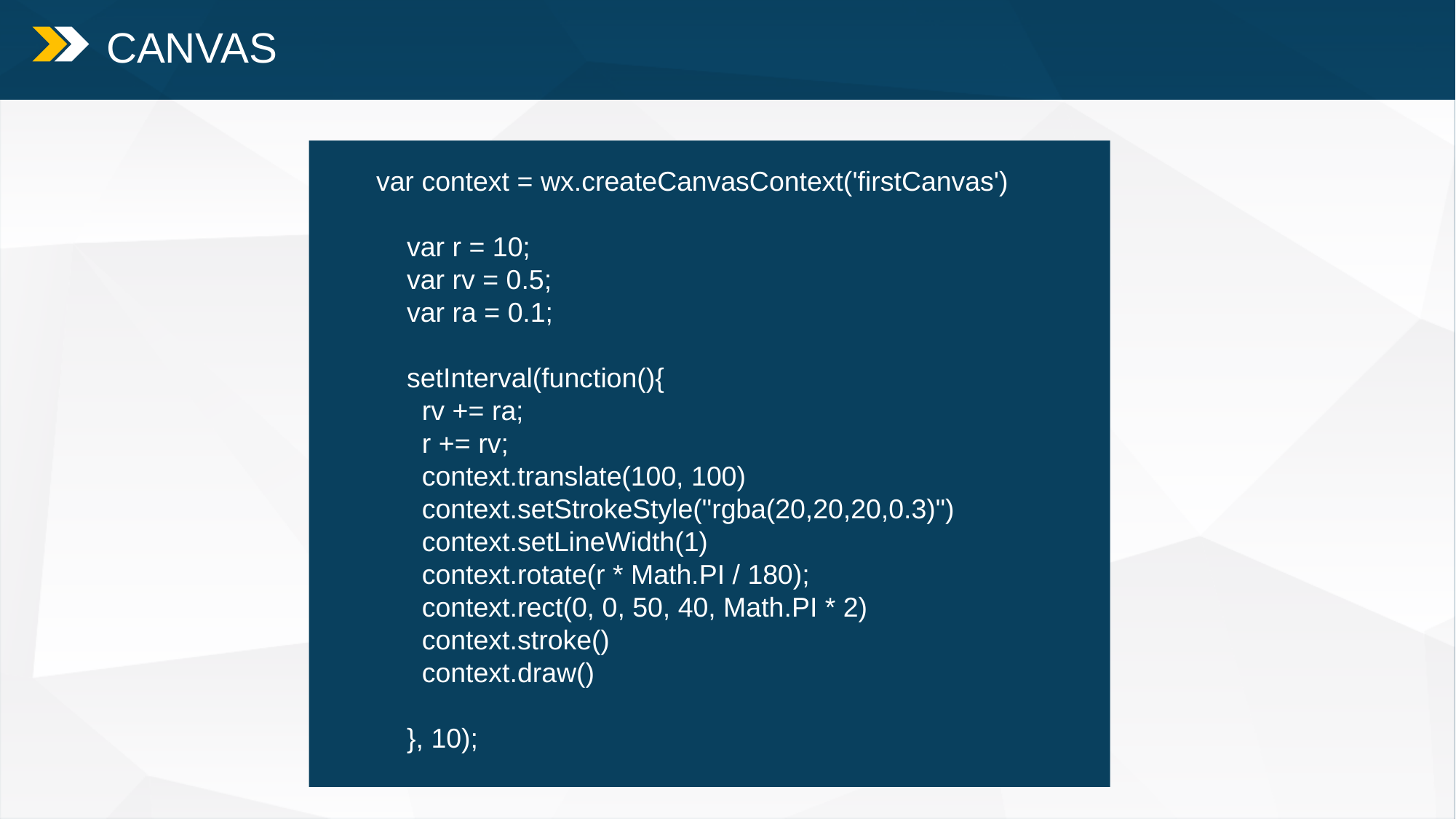

CANVAS

var context = wx.createCanvasContext('firstCanvas')

    var r = 10;
    var rv = 0.5;
    var ra = 0.1;

    setInterval(function(){
      rv += ra;
      r += rv;
      context.translate(100, 100)
      context.setStrokeStyle("rgba(20,20,20,0.3)")
      context.setLineWidth(1)
      context.rotate(r * Math.PI / 180);
      context.rect(0, 0, 50, 40, Math.PI * 2)
      context.stroke()
      context.draw()

    }, 10);